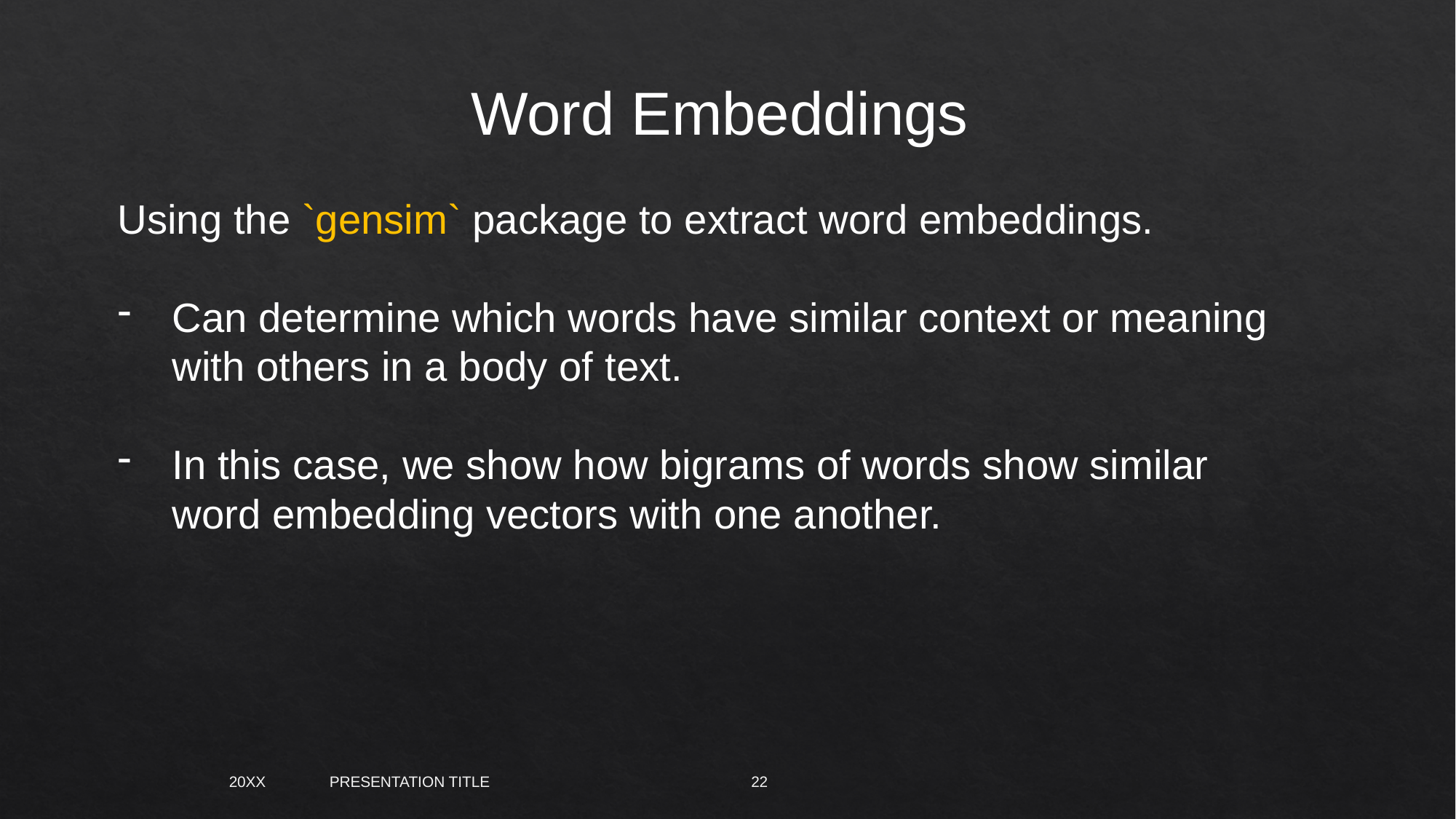

Word Embeddings

Using the `gensim` package to extract word embeddings.

Can determine which words have similar context or meaning with others in a body of text.

In this case, we show how bigrams of words show similar word embedding vectors with one another.
PRESENTATION TITLE
20XX
22